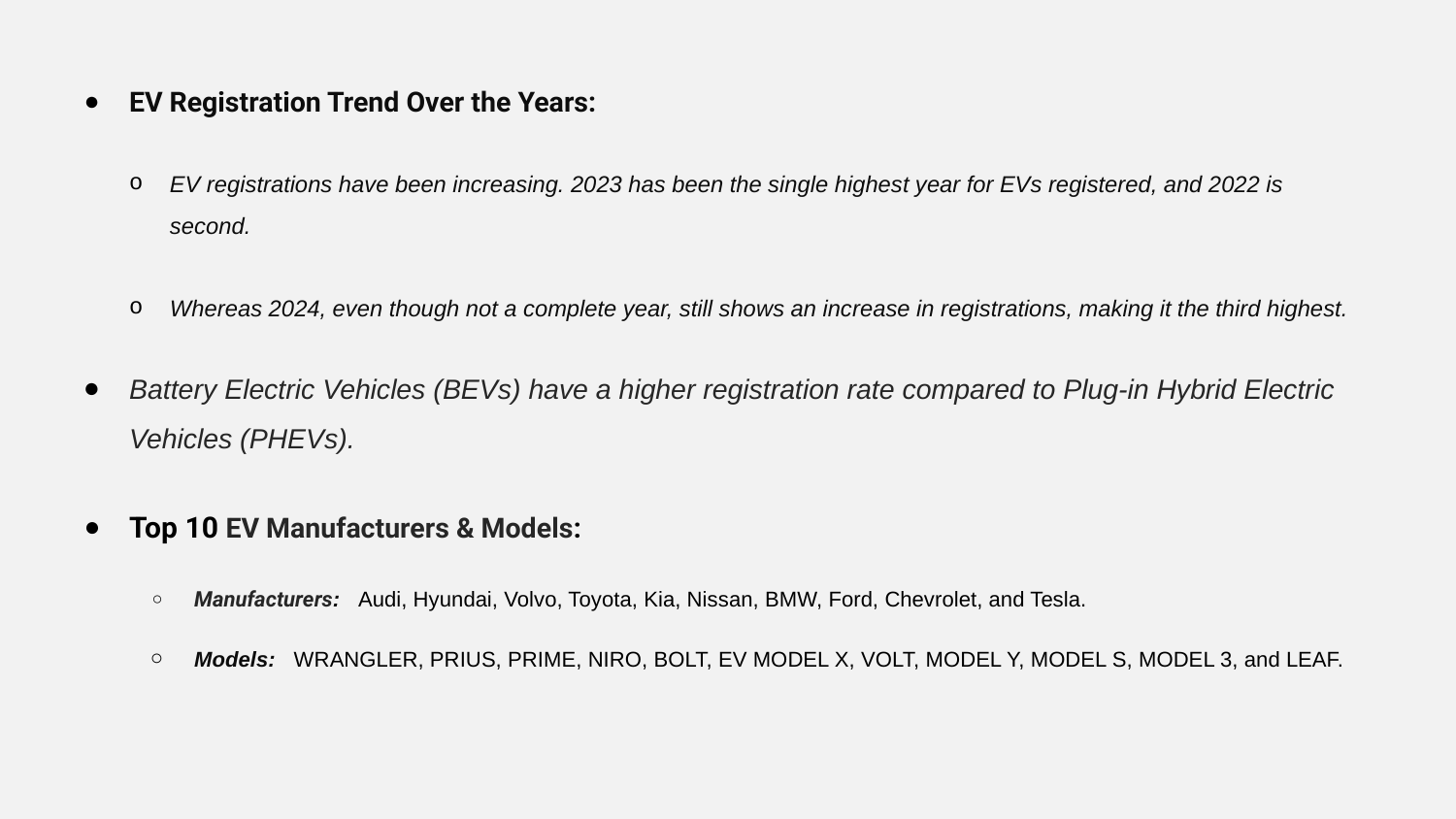

EV Registration Trend Over the Years:

EV registrations have been increasing. 2023 has been the single highest year for EVs registered, and 2022 is second.

Whereas 2024, even though not a complete year, still shows an increase in registrations, making it the third highest.

Battery Electric Vehicles (BEVs) have a higher registration rate compared to Plug-in Hybrid Electric Vehicles (PHEVs).

Top 10 EV Manufacturers & Models:
Manufacturers:   Audi, Hyundai, Volvo, Toyota, Kia, Nissan, BMW, Ford, Chevrolet, and Tesla.

Models:   WRANGLER, PRIUS, PRIME, NIRO, BOLT, EV MODEL X, VOLT, MODEL Y, MODEL S, MODEL 3, and LEAF.